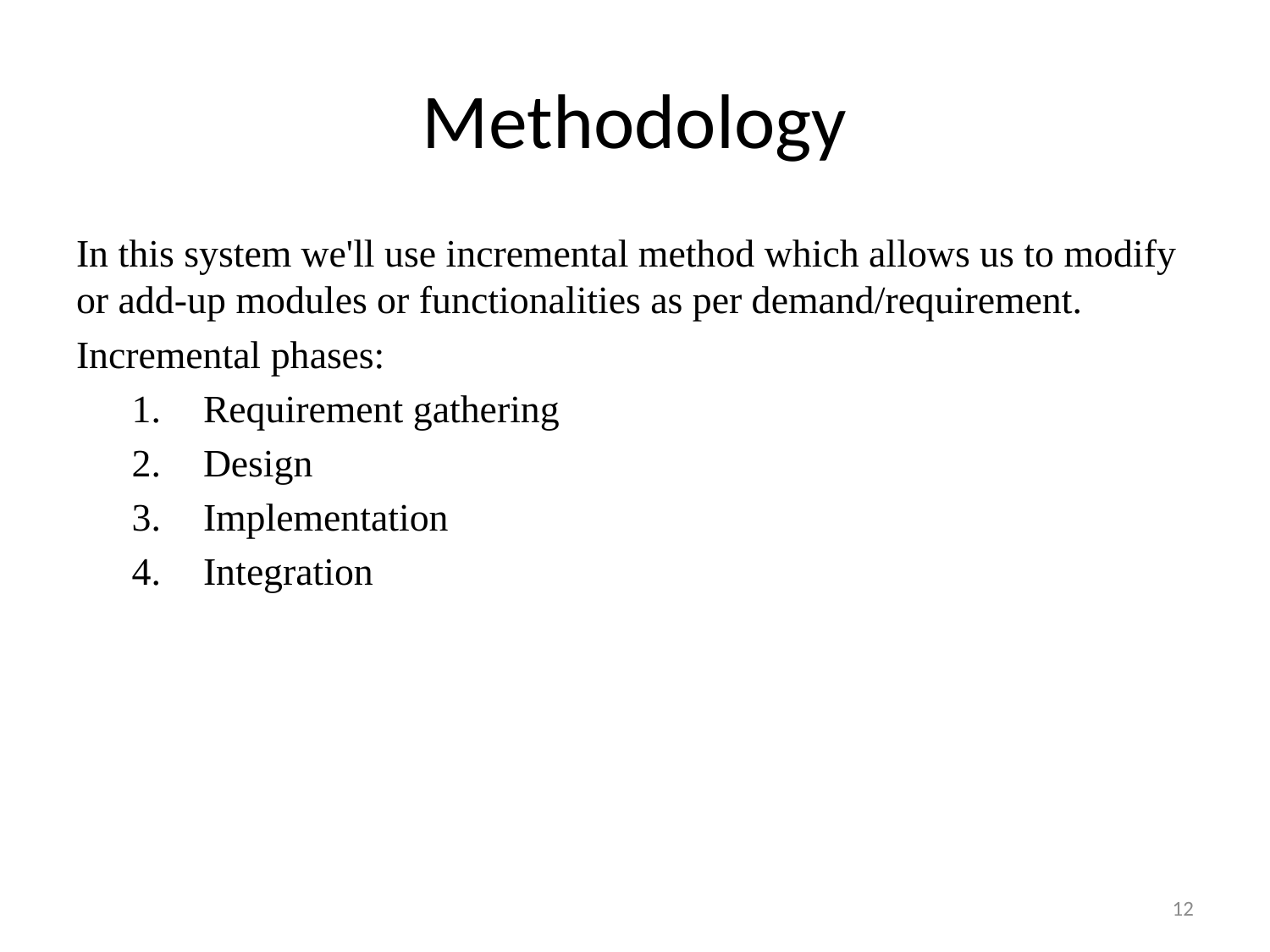

# Methodology
In this system we'll use incremental method which allows us to modify or add-up modules or functionalities as per demand/requirement.
Incremental phases:
Requirement gathering
Design
Implementation
Integration

12